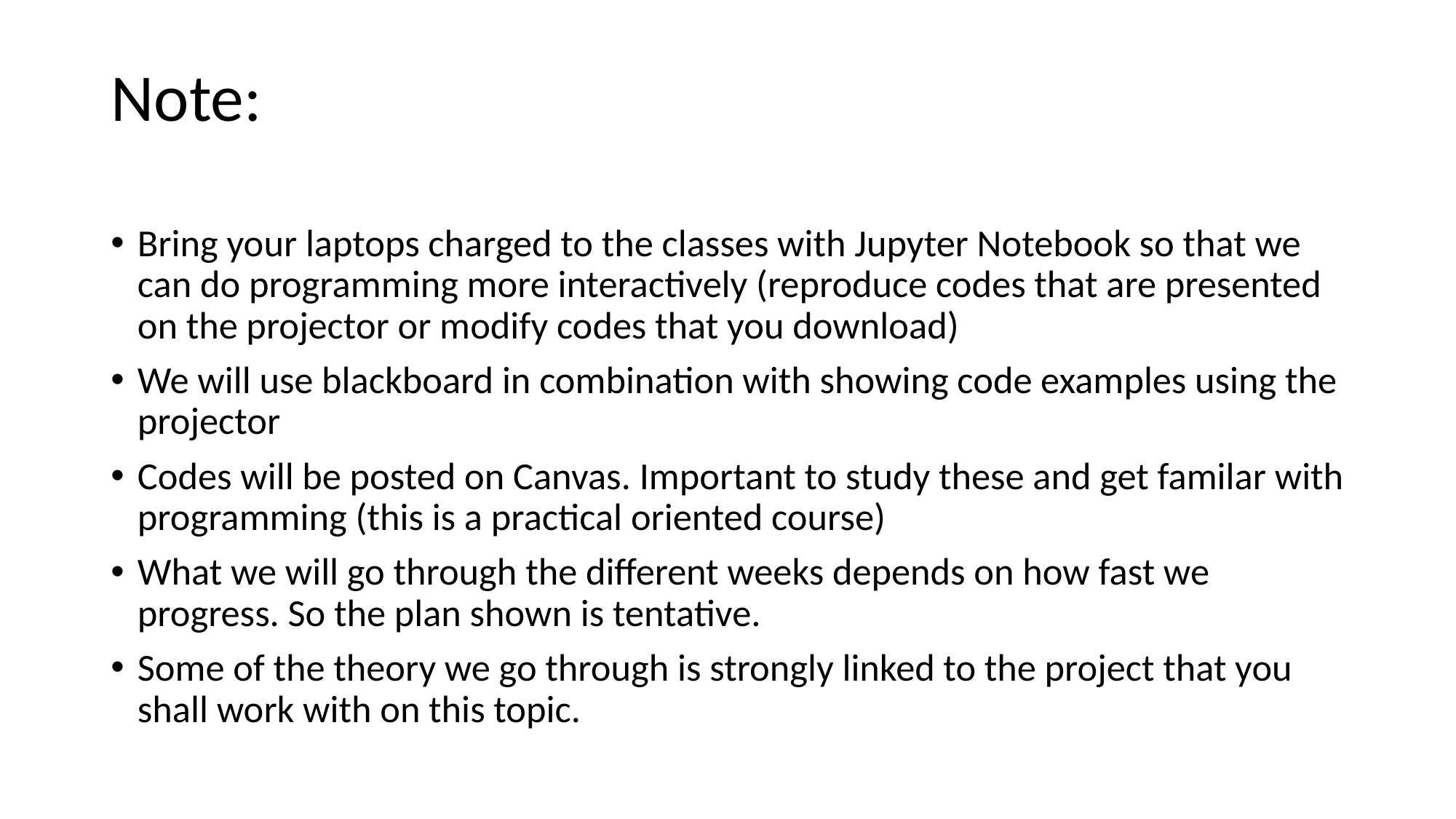

# Note:
Bring your laptops charged to the classes with Jupyter Notebook so that we can do programming more interactively (reproduce codes that are presented on the projector or modify codes that you download)
We will use blackboard in combination with showing code examples using the projector
Codes will be posted on Canvas. Important to study these and get familar with programming (this is a practical oriented course)
What we will go through the different weeks depends on how fast we progress. So the plan shown is tentative.
Some of the theory we go through is strongly linked to the project that you shall work with on this topic.